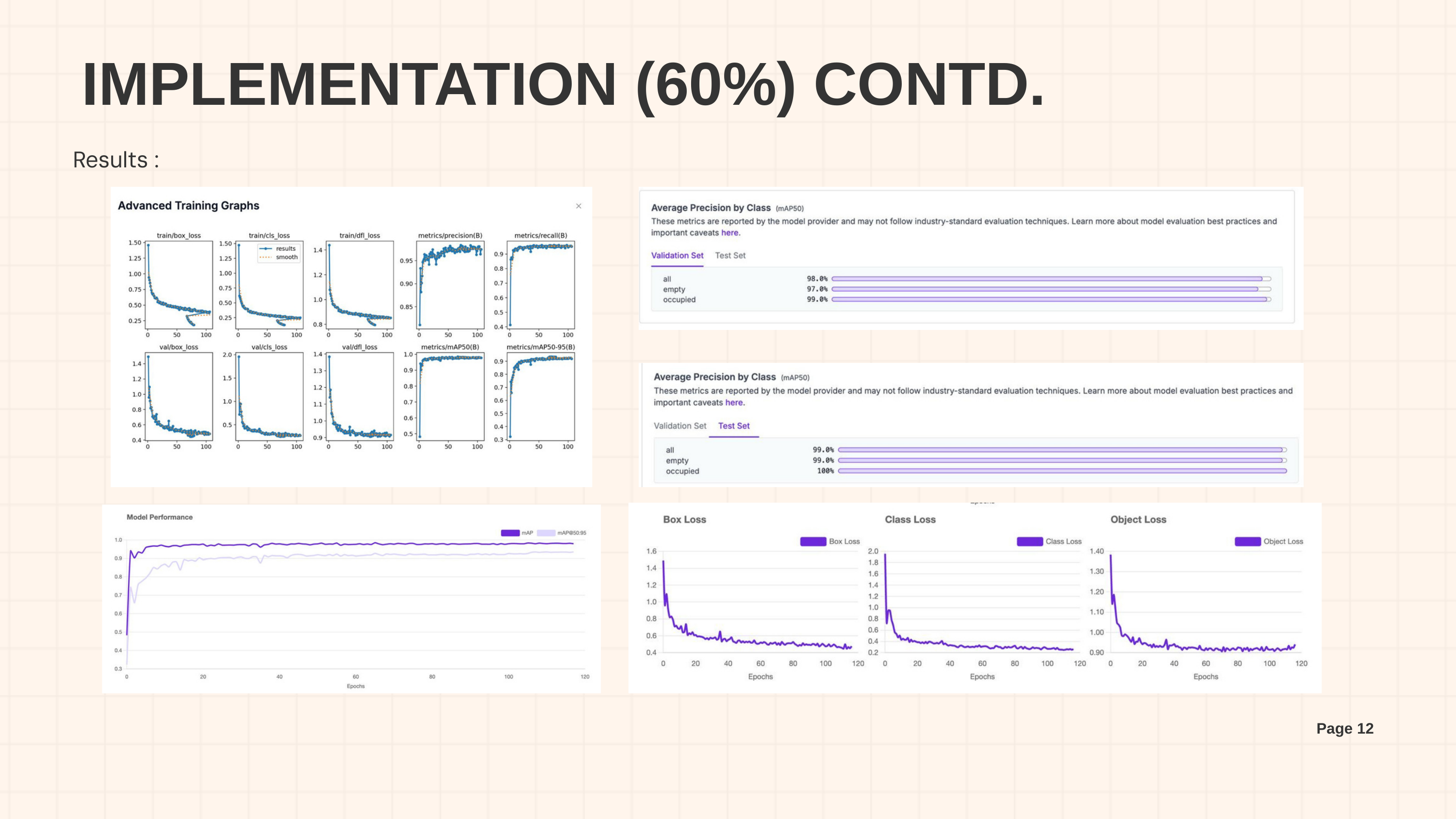

IMPLEMENTATION (60%) CONTD.
Results :

Page 12